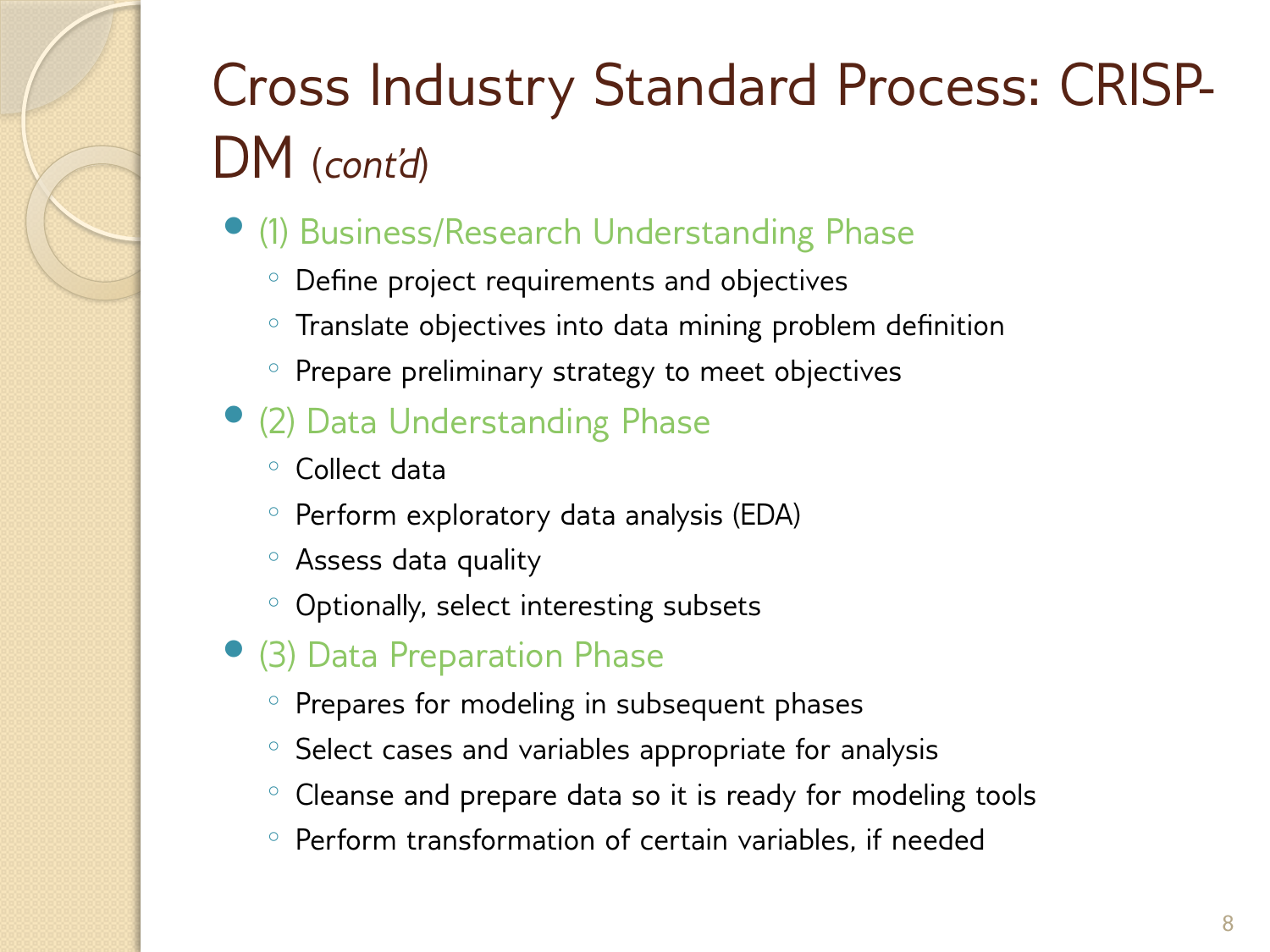

# Cross Industry Standard Process: CRISP-DM (cont’d)
(1) Business/Research Understanding Phase
Define project requirements and objectives
Translate objectives into data mining problem definition
Prepare preliminary strategy to meet objectives
(2) Data Understanding Phase
Collect data
Perform exploratory data analysis (EDA)
Assess data quality
Optionally, select interesting subsets
(3) Data Preparation Phase
Prepares for modeling in subsequent phases
Select cases and variables appropriate for analysis
Cleanse and prepare data so it is ready for modeling tools
Perform transformation of certain variables, if needed

8